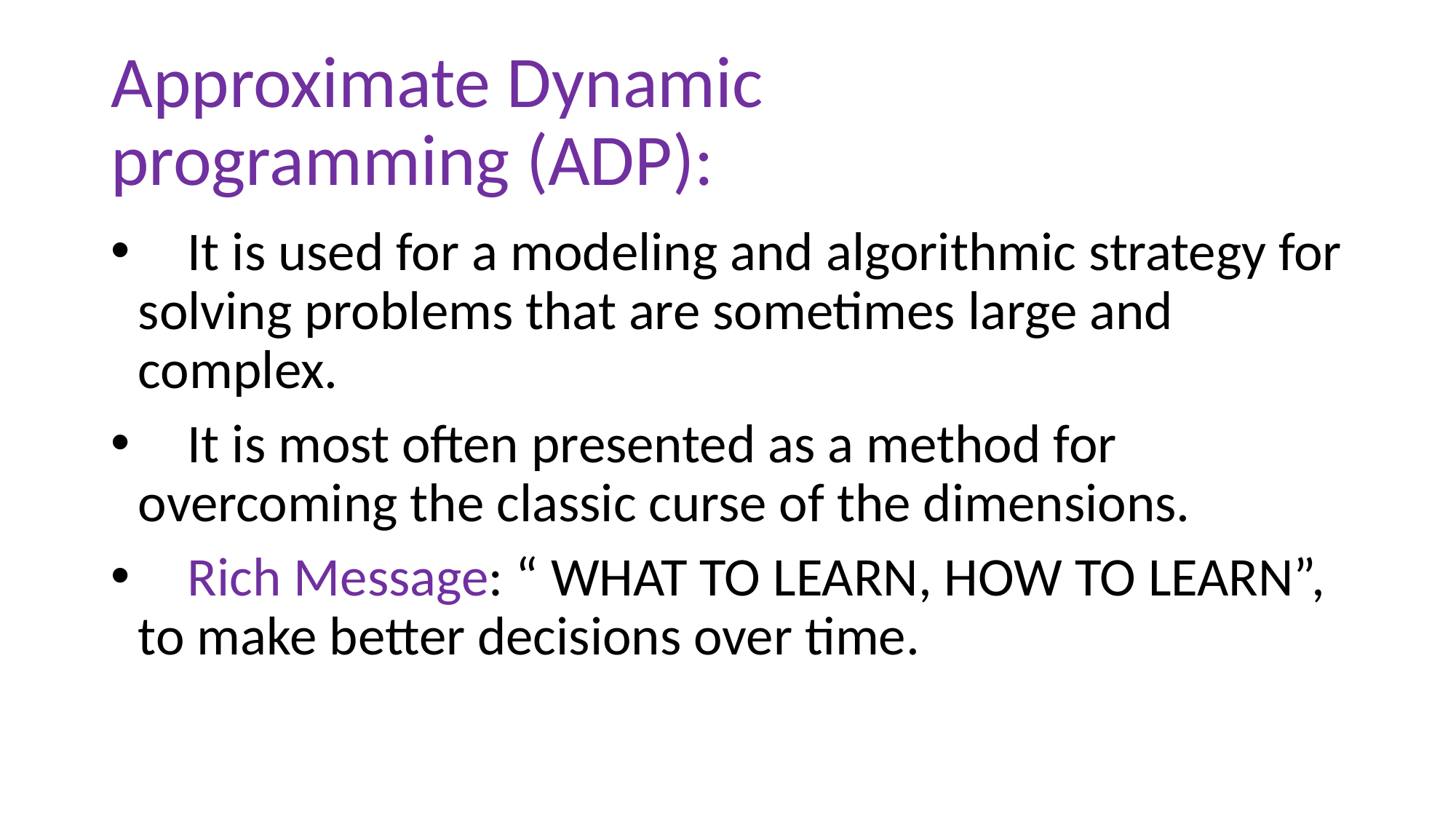

# Approximate Dynamic programming (ADP):
    It is used for a modeling and algorithmic strategy for solving problems that are sometimes large and complex.
    It is most often presented as a method for overcoming the classic curse of the dimensions.
    Rich Message: “ WHAT TO LEARN, HOW TO LEARN”,  to make better decisions over time.